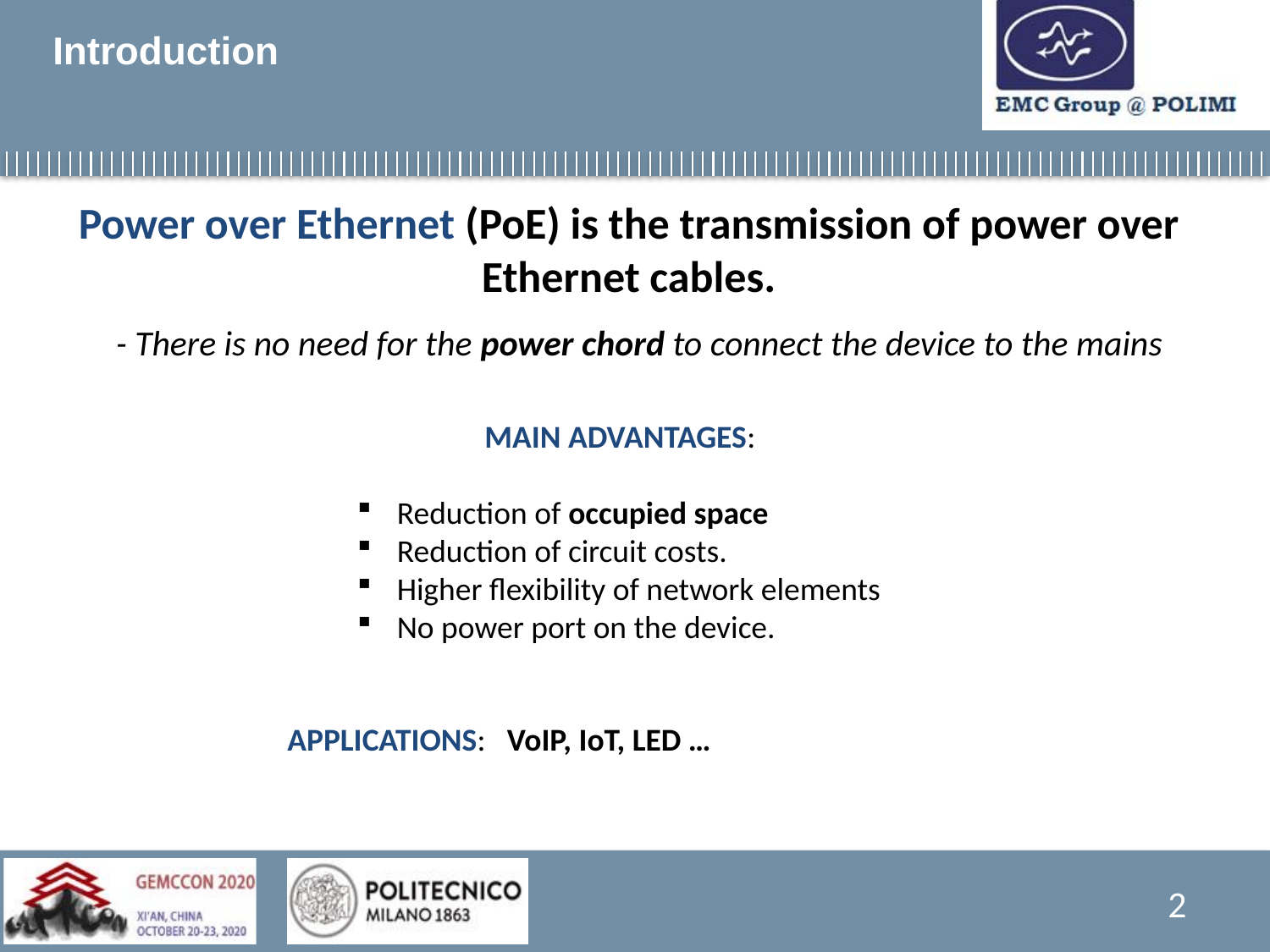

# Introduction
Power over Ethernet (PoE) is the transmission of power over Ethernet cables.
- There is no need for the power chord to connect the device to the mains
MAIN ADVANTAGES:

Reduction of occupied space
Reduction of circuit costs.
Higher flexibility of network elements
No power port on the device.

APPLICATIONS:   VoIP, IoT, LED …